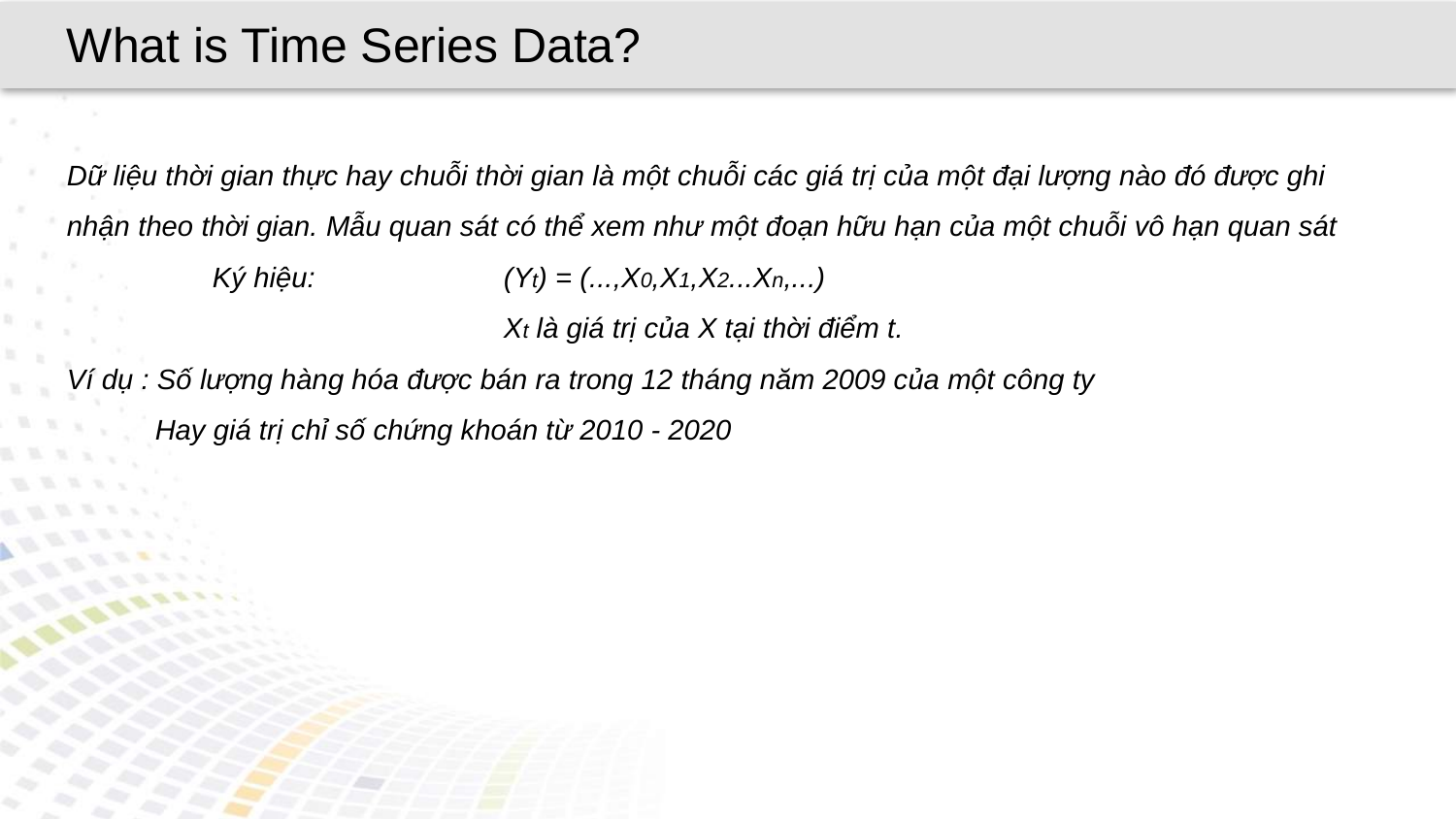

What is Time Series Data?
Dữ liệu thời gian thực hay chuỗi thời gian là một chuỗi các giá trị của một đại lượng nào đó được ghi nhận theo thời gian. Mẫu quan sát có thể xem như một đoạn hữu hạn của một chuỗi vô hạn quan sát
	Ký hiệu: 		(Yt) = (...,X0,X1,X2...Xn,...)
			Xt là giá trị của X tại thời điểm t.
Ví dụ : Số lượng hàng hóa được bán ra trong 12 tháng năm 2009 của một công ty
           Hay giá trị chỉ số chứng khoán từ 2010 - 2020